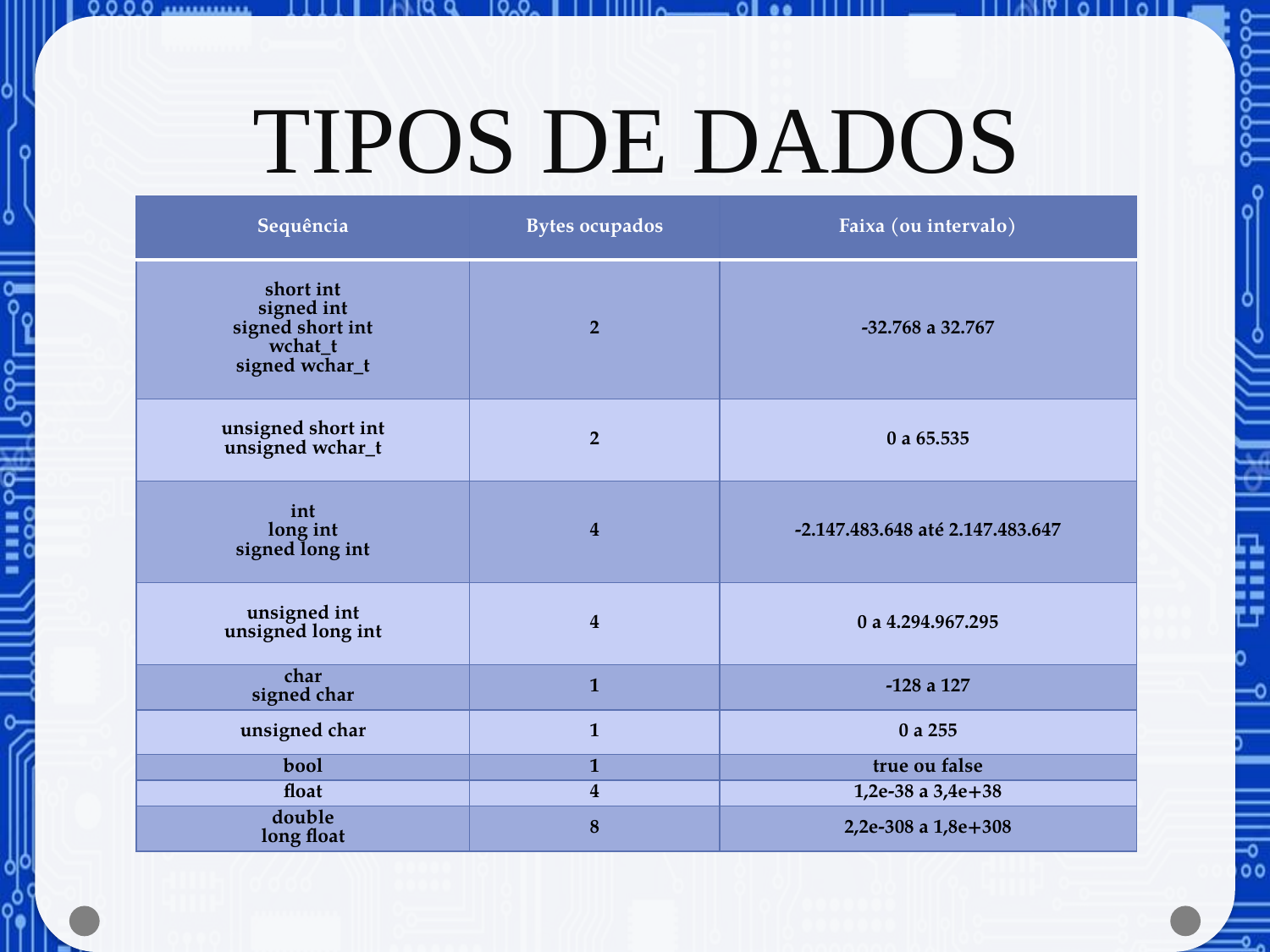

# TIPOS DE DADOS
| Sequência | Bytes ocupados | Faixa (ou intervalo) |
| --- | --- | --- |
| short int signed int signed short int wchat\_t signed wchar\_t | 2 | -32.768 a 32.767 |
| unsigned short int unsigned wchar\_t | 2 | 0 a 65.535 |
| int long int signed long int | 4 | -2.147.483.648 até 2.147.483.647 |
| unsigned int unsigned long int | 4 | 0 a 4.294.967.295 |
| char signed char | 1 | -128 a 127 |
| unsigned char | 1 | 0 a 255 |
| bool | 1 | true ou false |
| float | 4 | 1,2e-38 a 3,4e+38 |
| double long float | 8 | 2,2e-308 a 1,8e+308 |